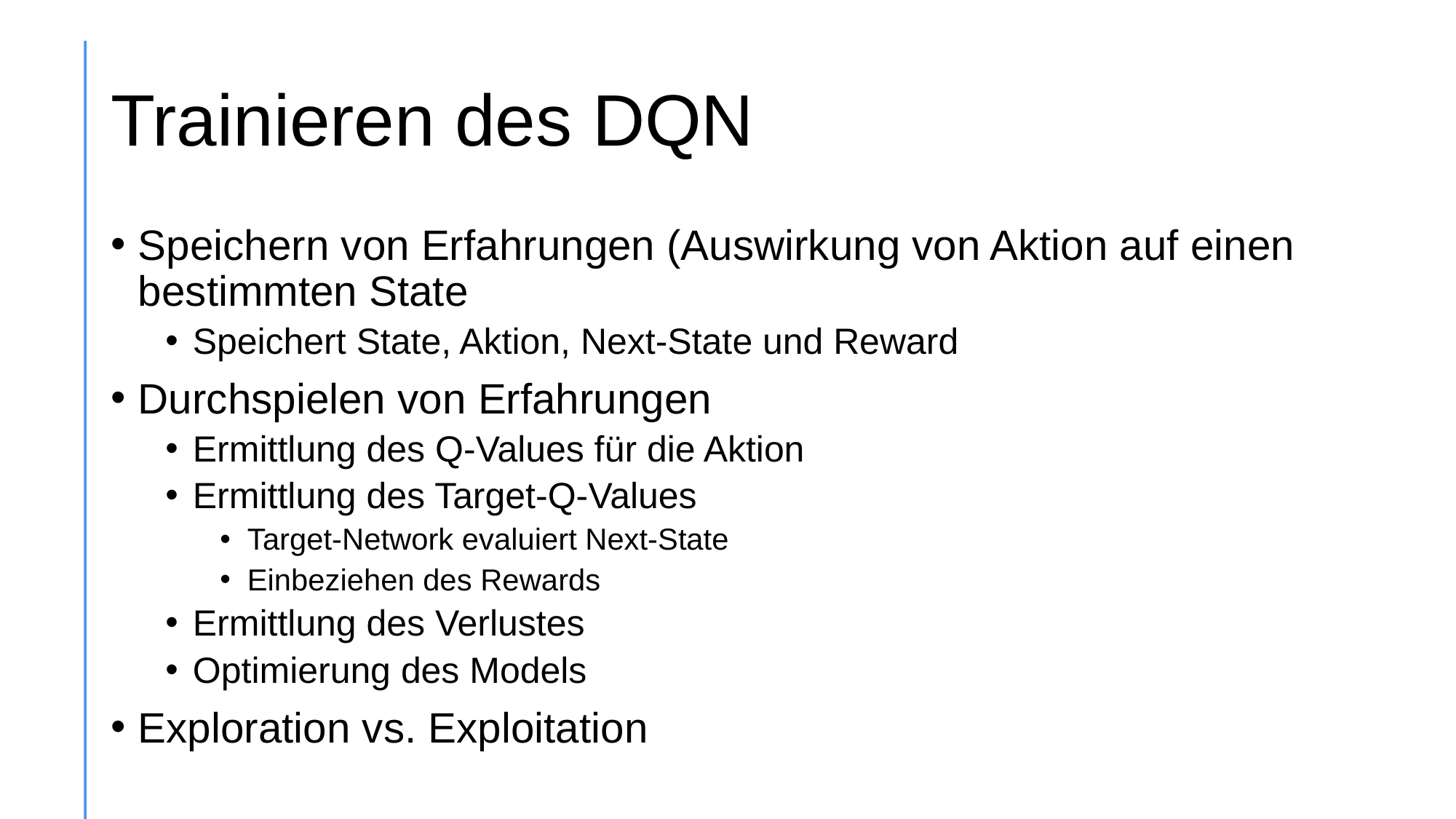

# Trainieren des DQN
Speichern von Erfahrungen (Auswirkung von Aktion auf einen bestimmten State
Speichert State, Aktion, Next-State und Reward
Durchspielen von Erfahrungen
Ermittlung des Q-Values für die Aktion
Ermittlung des Target-Q-Values
Target-Network evaluiert Next-State
Einbeziehen des Rewards
Ermittlung des Verlustes
Optimierung des Models
Exploration vs. Exploitation